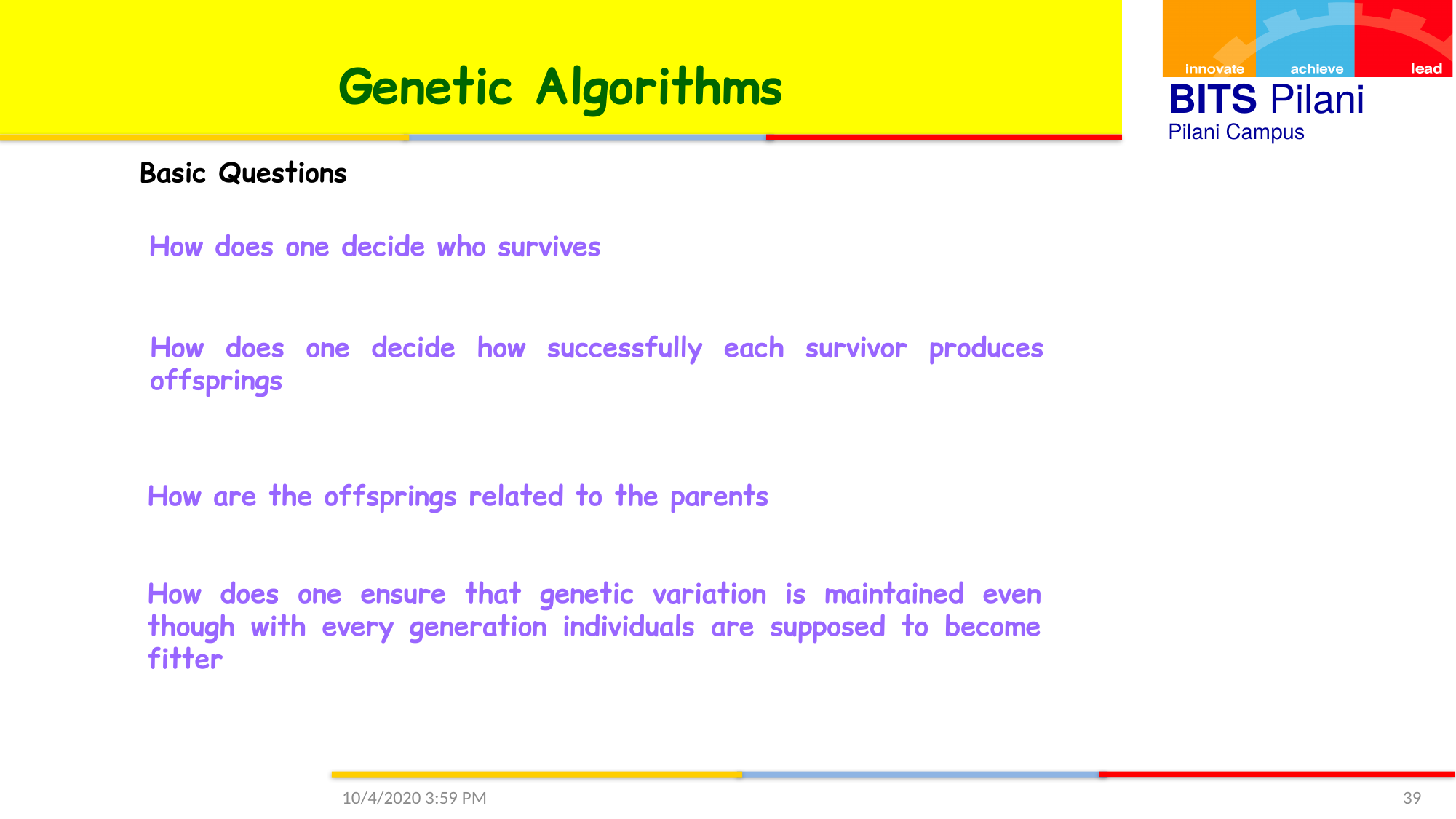

Genetic Algorithms
Basic Questions
How does one decide who survives
How does one decide how successfully each survivor produces offsprings
How are the offsprings related to the parents
How does one ensure that genetic variation is maintained even though with every generation individuals are supposed to become fitter
10/4/2020 3:59 PM
39